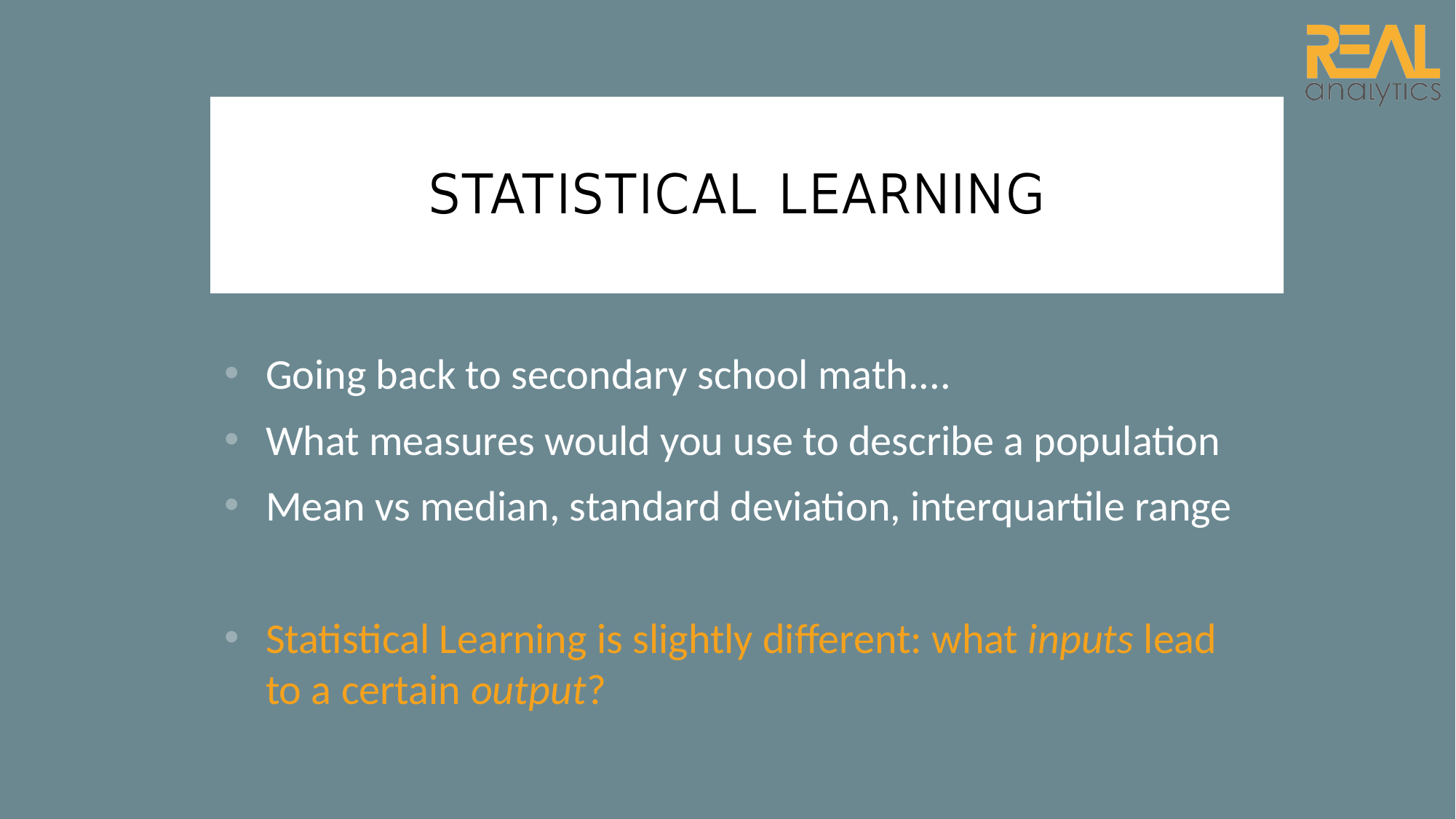

# Statistical learning
Going back to secondary school math....
What measures would you use to describe a population
Mean vs median, standard deviation, interquartile range

Statistical Learning is slightly different: what inputs lead to a certain output?